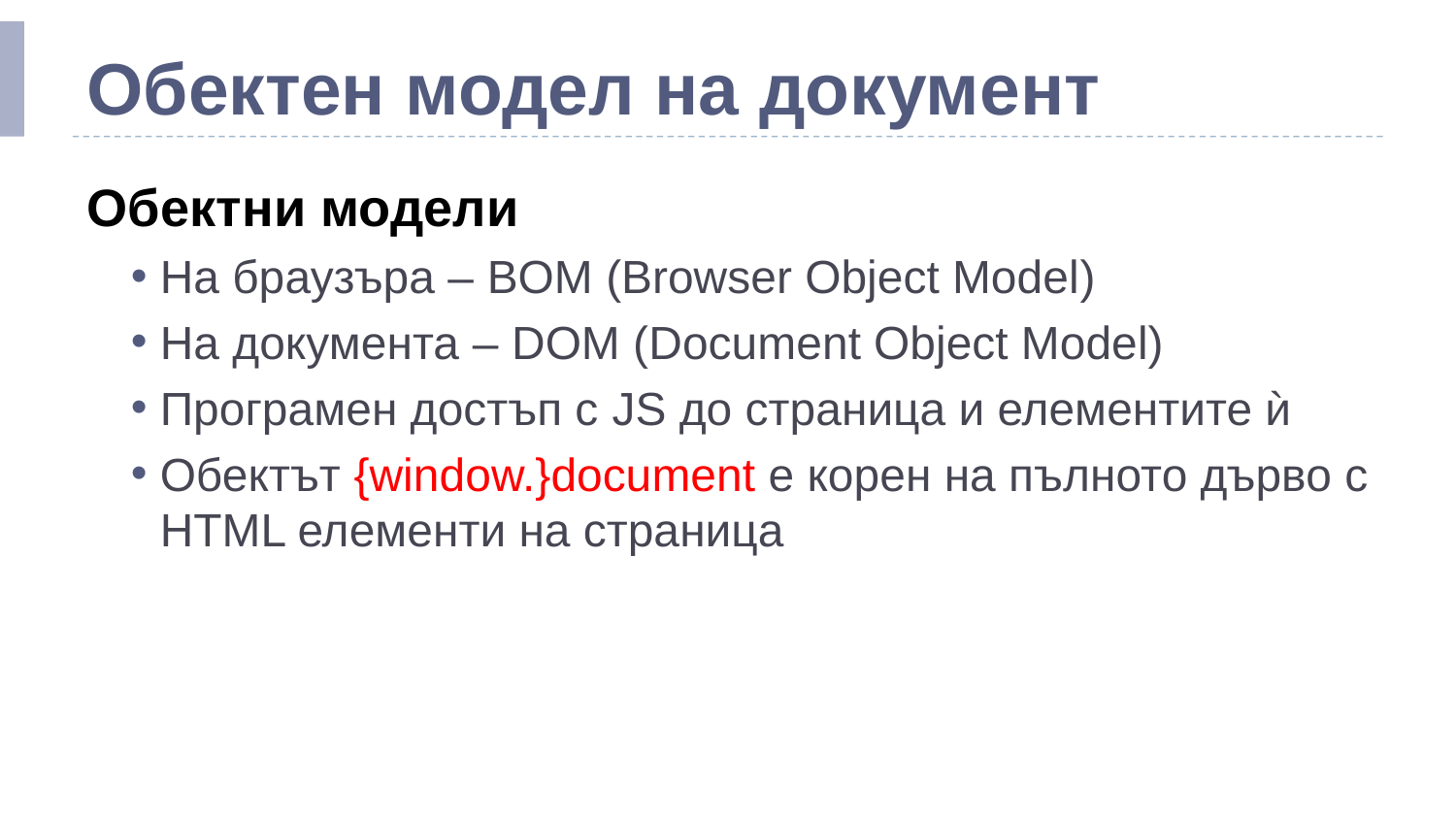

# Обектен модел на документ
Обектни модели
На браузъра – BOM (Browser Object Model)
На документа – DOM (Document Object Model)
Програмен достъп с JS до страница и елементите ѝ
Обектът {window.}document е корен на пълното дърво с HTML елементи на страница